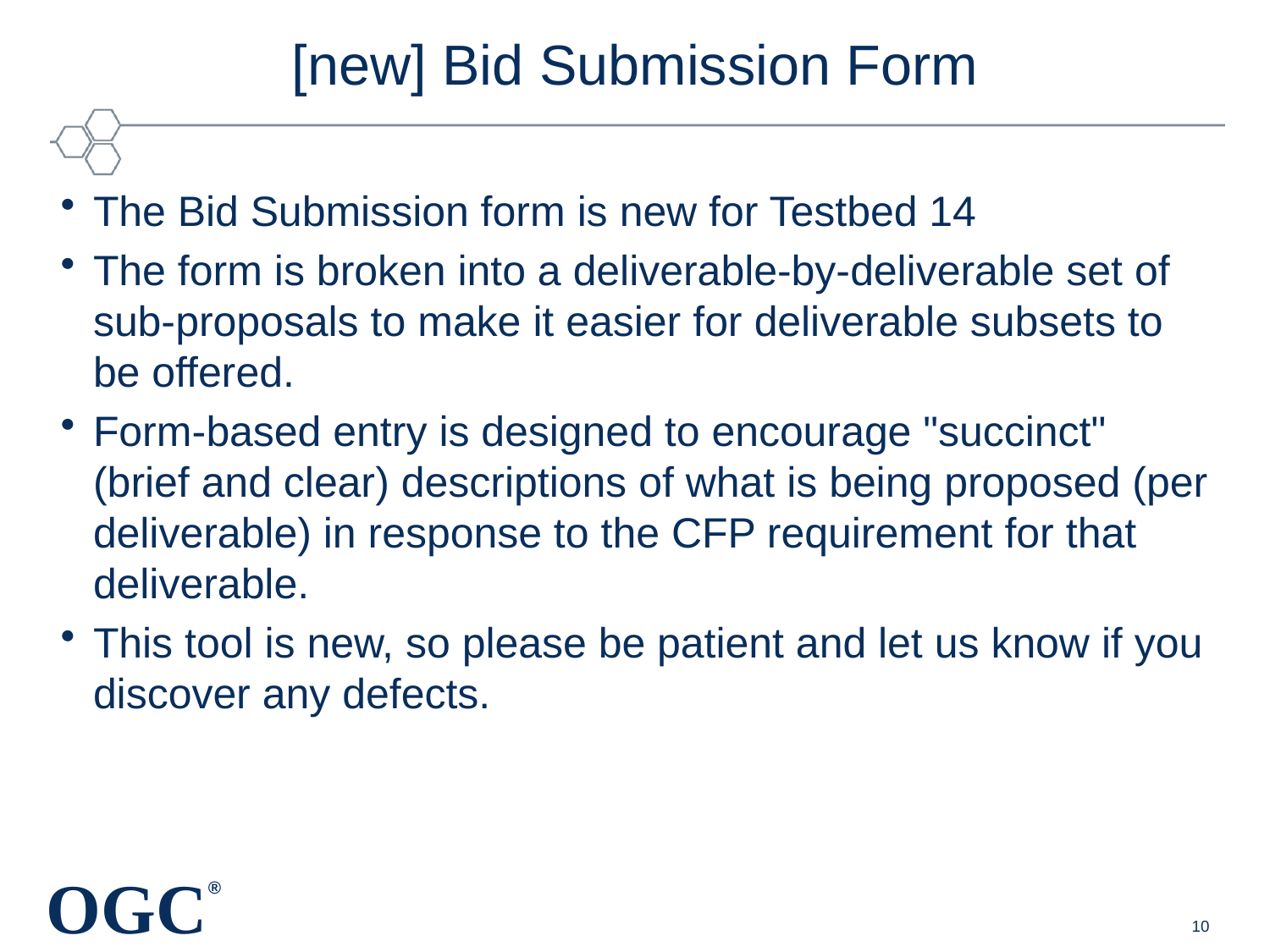

# [new] Bid Submission Form
The Bid Submission form is new for Testbed 14
The form is broken into a deliverable-by-deliverable set of sub-proposals to make it easier for deliverable subsets to be offered.
Form-based entry is designed to encourage "succinct" (brief and clear) descriptions of what is being proposed (per deliverable) in response to the CFP requirement for that deliverable.
This tool is new, so please be patient and let us know if you discover any defects.
10